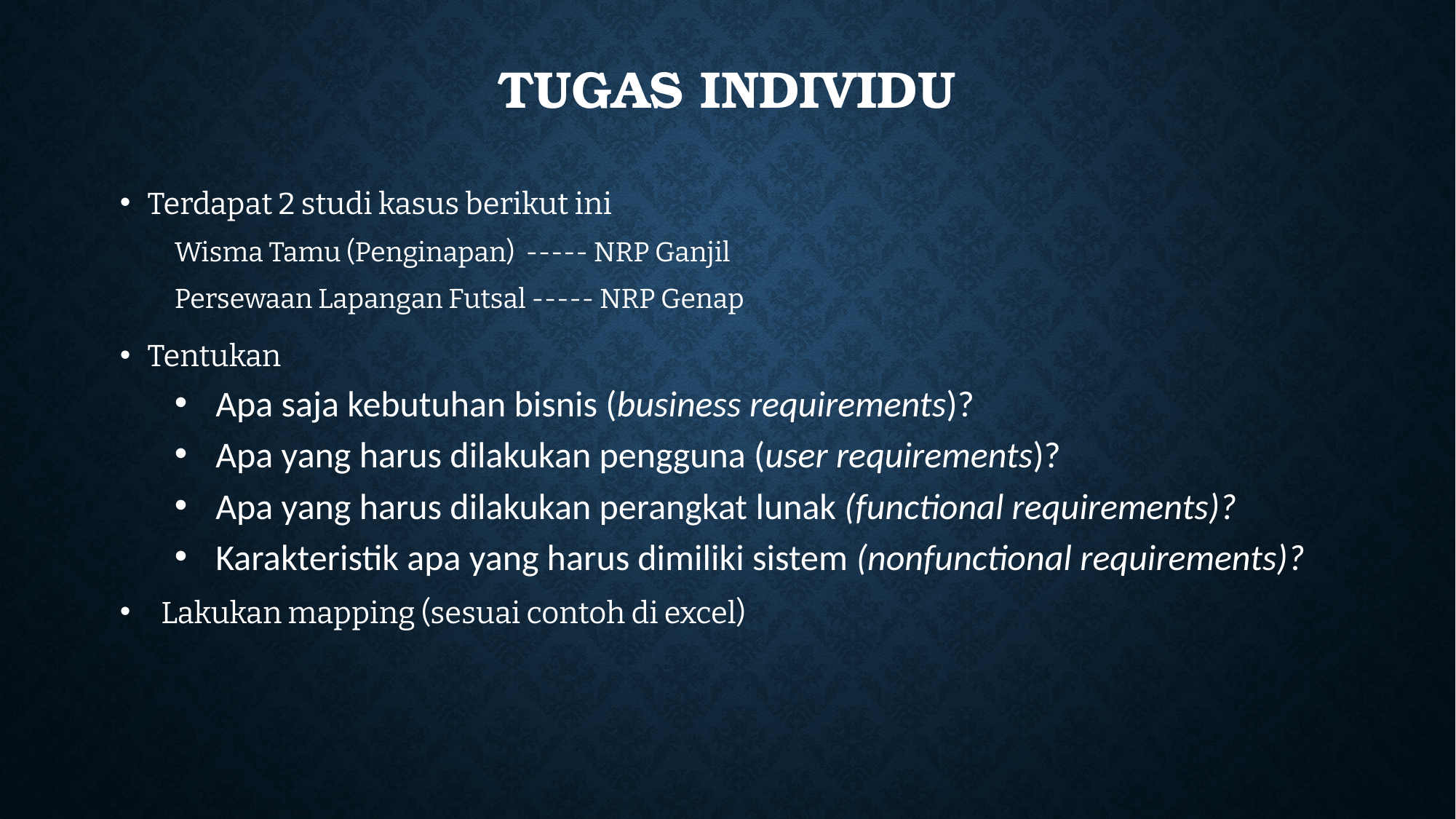

# TUGAS INDIVIDU
Terdapat 2 studi kasus berikut ini
Wisma Tamu (Penginapan)  ----- NRP Ganjil
Persewaan Lapangan Futsal ----- NRP Genap
Tentukan
Apa saja kebutuhan bisnis (business requirements)?
Apa yang harus dilakukan pengguna (user requirements)?
Apa yang harus dilakukan perangkat lunak (functional requirements)?
Karakteristik apa yang harus dimiliki sistem (nonfunctional requirements)?
Lakukan mapping (sesuai contoh di excel)